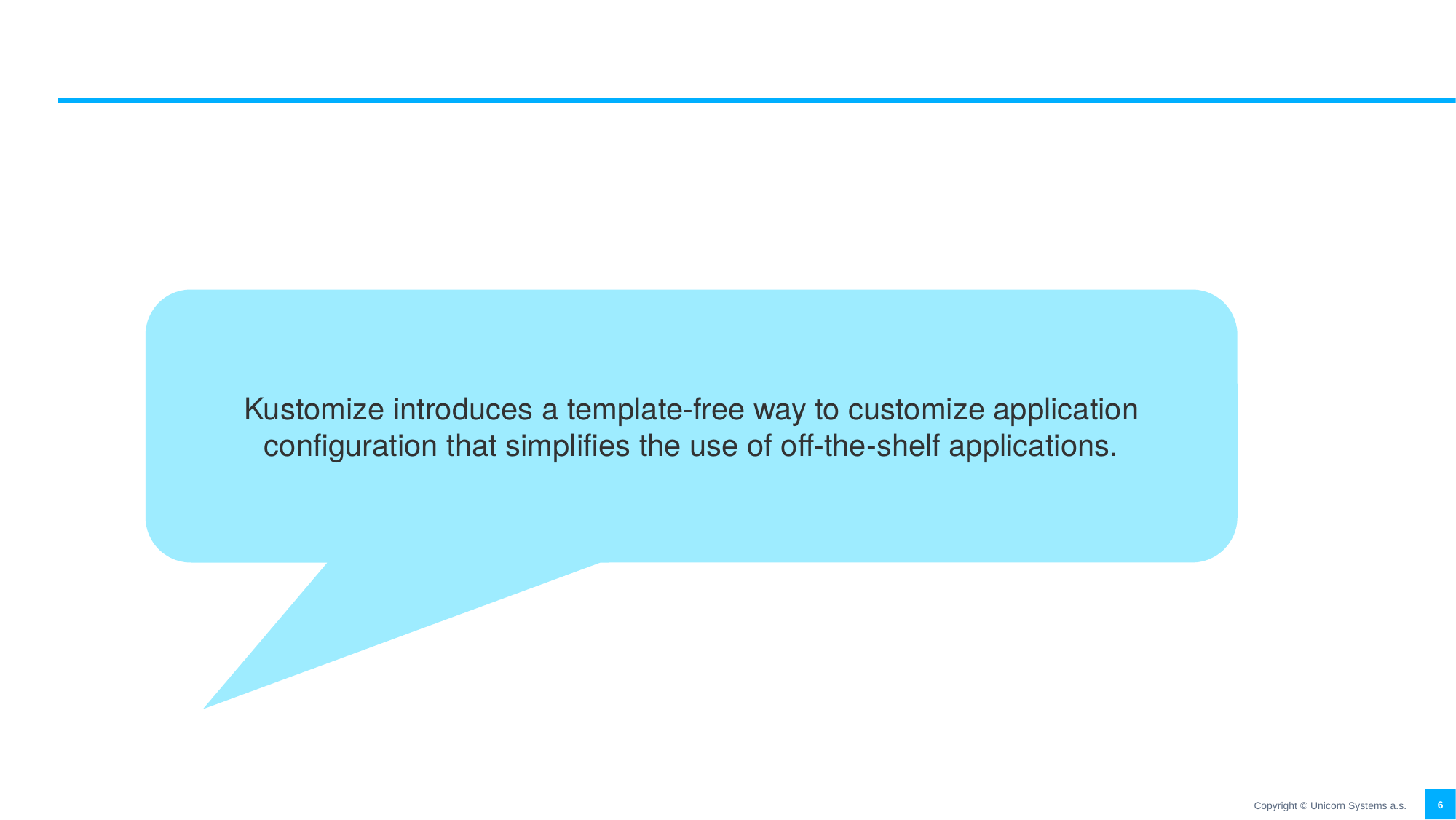

#
Kustomize introduces a template-free way to customize application configuration that simplifies the use of off-the-shelf applications.
6
Copyright © Unicorn Systems a.s.